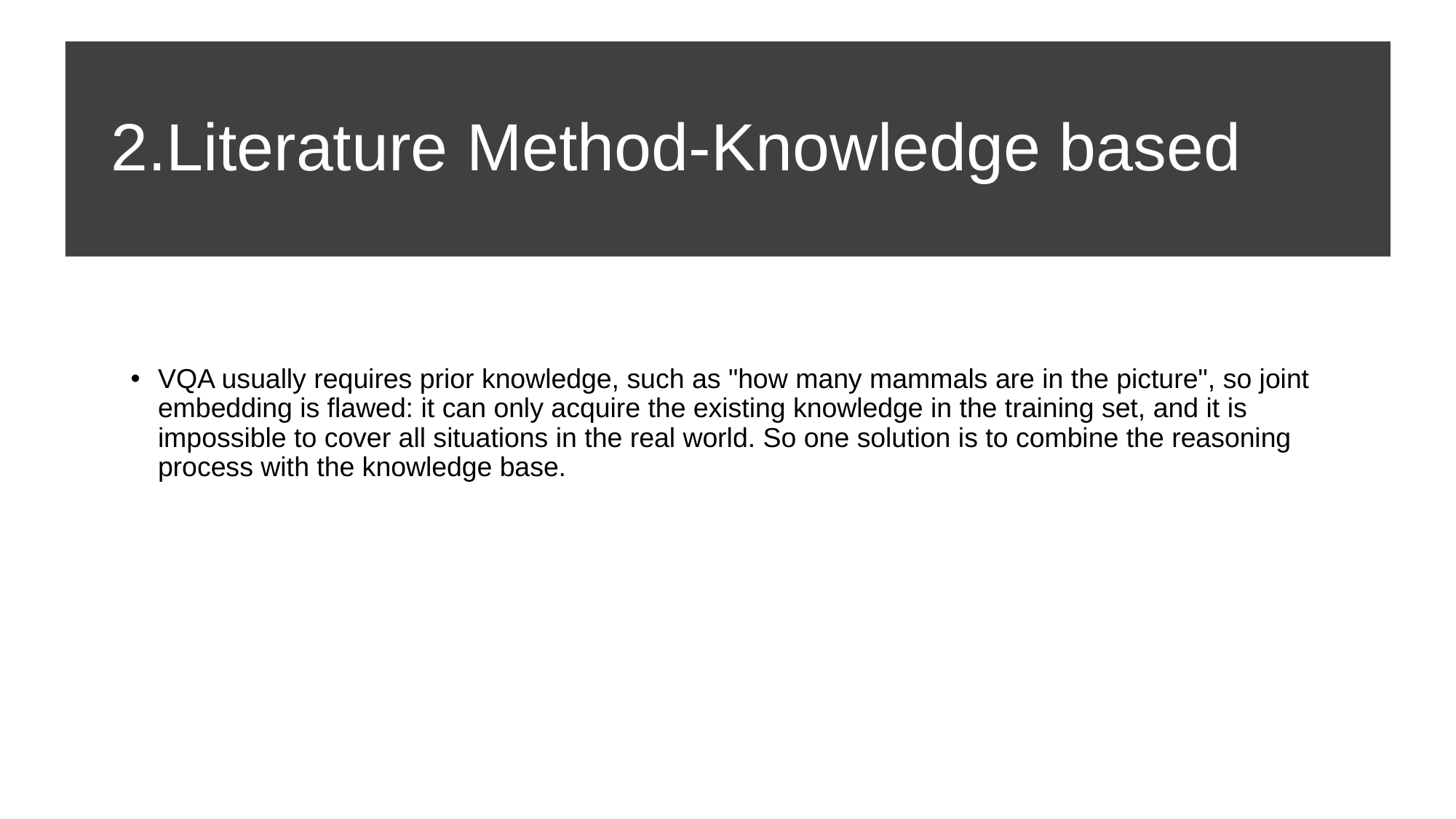

# 2.Literature Method-Knowledge based
VQA usually requires prior knowledge, such as "how many mammals are in the picture", so joint embedding is flawed: it can only acquire the existing knowledge in the training set, and it is impossible to cover all situations in the real world. So one solution is to combine the reasoning process with the knowledge base.